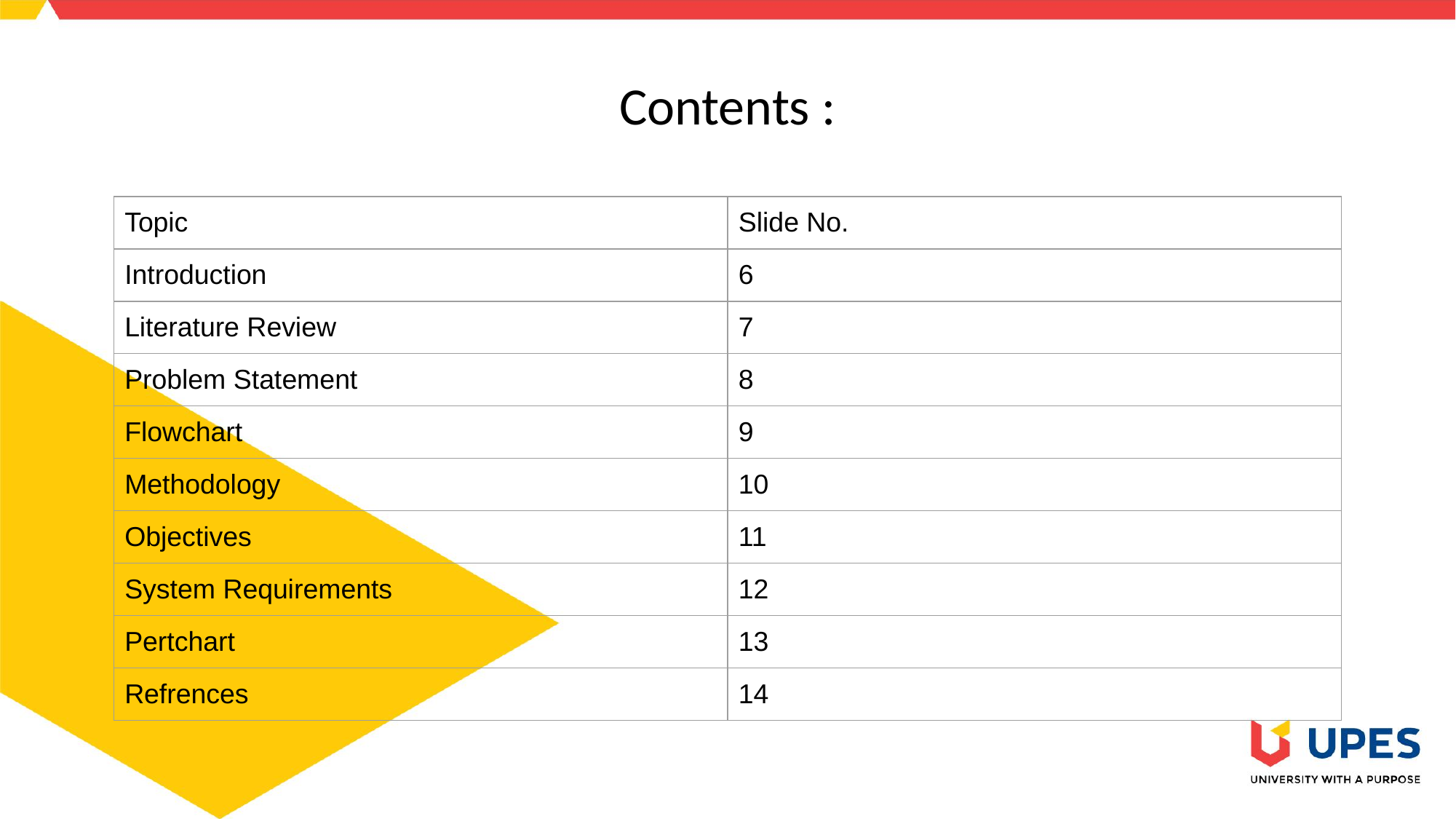

# Contents :
| Topic | Slide No. |
| --- | --- |
| Introduction | 6 |
| Literature Review | 7 |
| Problem Statement | 8 |
| Flowchart | 9 |
| Methodology | 10 |
| Objectives | 11 |
| System Requirements | 12 |
| Pertchart | 13 |
| Refrences | 14 |